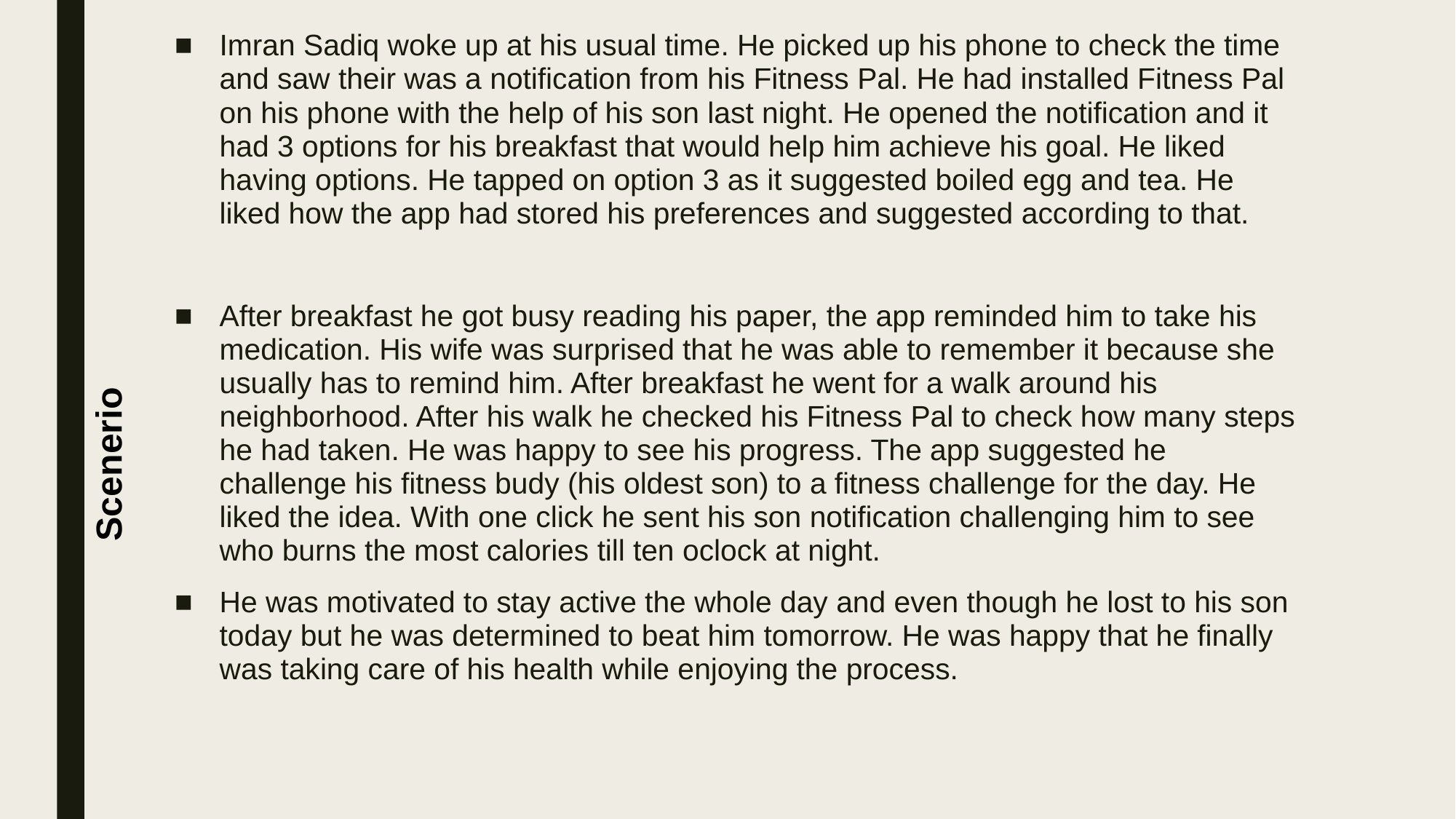

Imran Sadiq woke up at his usual time. He picked up his phone to check the time and saw their was a notification from his Fitness Pal. He had installed Fitness Pal on his phone with the help of his son last night. He opened the notification and it had 3 options for his breakfast that would help him achieve his goal. He liked having options. He tapped on option 3 as it suggested boiled egg and tea. He liked how the app had stored his preferences and suggested according to that.

After breakfast he got busy reading his paper, the app reminded him to take his medication. His wife was surprised that he was able to remember it because she usually has to remind him. After breakfast he went for a walk around his neighborhood. After his walk he checked his Fitness Pal to check how many steps he had taken. He was happy to see his progress. The app suggested he challenge his fitness budy (his oldest son) to a fitness challenge for the day. He liked the idea. With one click he sent his son notification challenging him to see who burns the most calories till ten oclock at night.
He was motivated to stay active the whole day and even though he lost to his son today but he was determined to beat him tomorrow. He was happy that he finally was taking care of his health while enjoying the process.
Scenerio